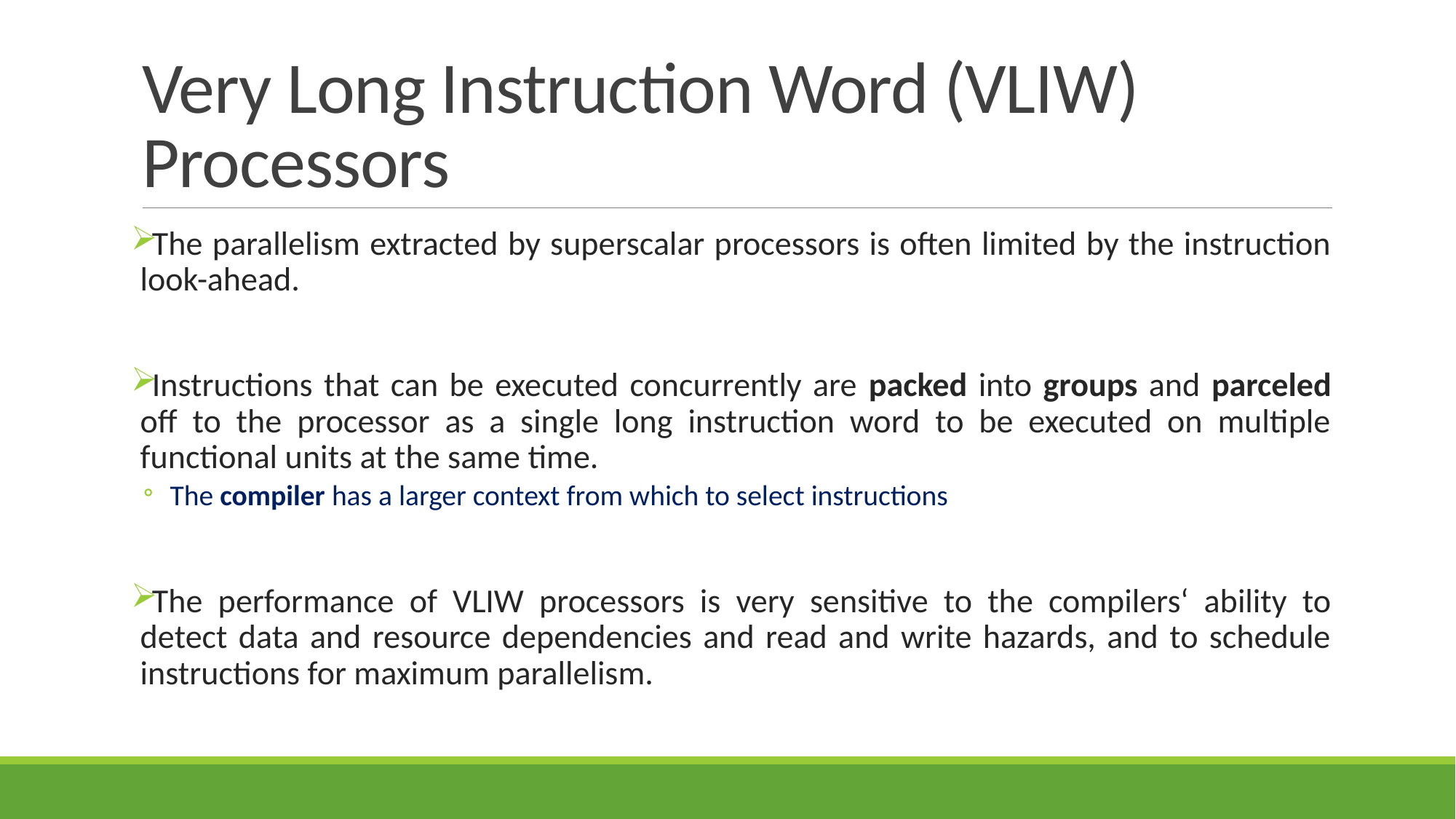

# Very Long Instruction Word (VLIW) Processors
The parallelism extracted by superscalar processors is often limited by the instruction look-ahead.

Instructions that can be executed concurrently are packed into groups and parceled off to the processor as a single long instruction word to be executed on multiple functional units at the same time.
The compiler has a larger context from which to select instructions

The performance of VLIW processors is very sensitive to the compilers‘ ability to detect data and resource dependencies and read and write hazards, and to schedule instructions for maximum parallelism.